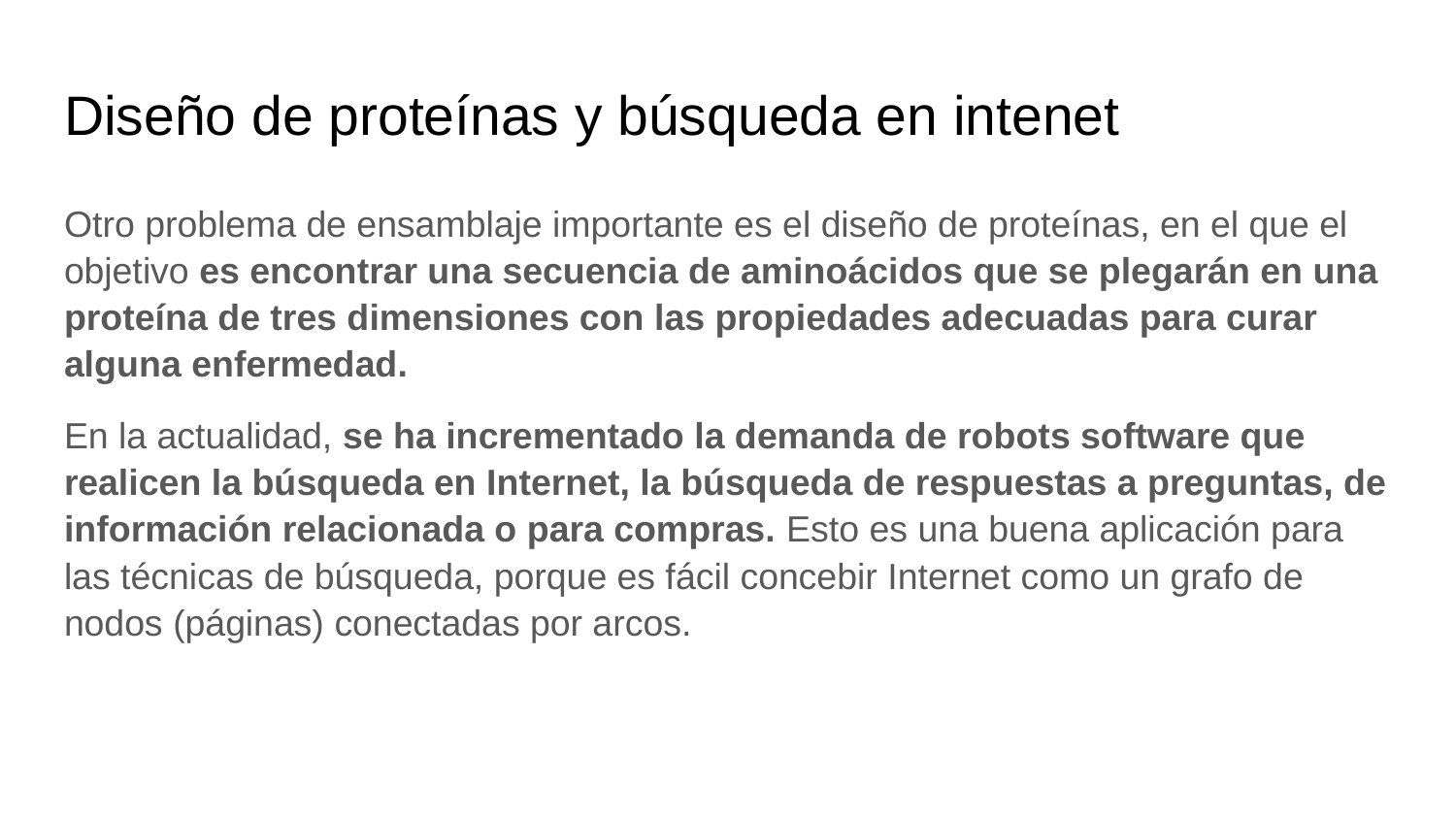

# Diseño de proteínas y búsqueda en intenet
Otro problema de ensamblaje importante es el diseño de proteínas, en el que el objetivo es encontrar una secuencia de aminoácidos que se plegarán en una proteína de tres dimensiones con las propiedades adecuadas para curar alguna enfermedad.
En la actualidad, se ha incrementado la demanda de robots software que realicen la búsqueda en Internet, la búsqueda de respuestas a preguntas, de información relacionada o para compras. Esto es una buena aplicación para las técnicas de búsqueda, porque es fácil concebir Internet como un grafo de nodos (páginas) conectadas por arcos.